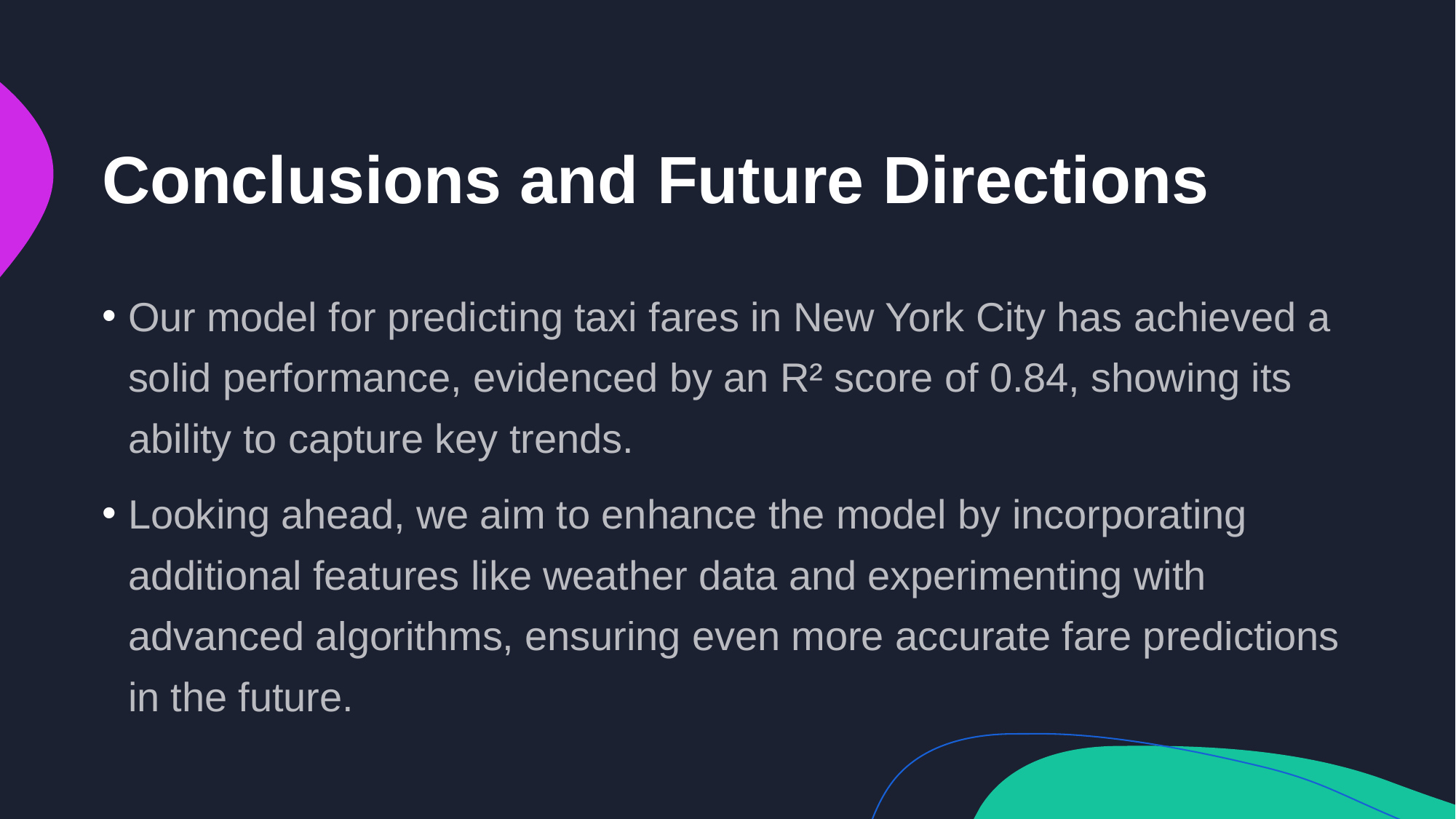

# Conclusions and Future Directions
Our model for predicting taxi fares in New York City has achieved a solid performance, evidenced by an R² score of 0.84, showing its ability to capture key trends.
Looking ahead, we aim to enhance the model by incorporating additional features like weather data and experimenting with advanced algorithms, ensuring even more accurate fare predictions in the future.